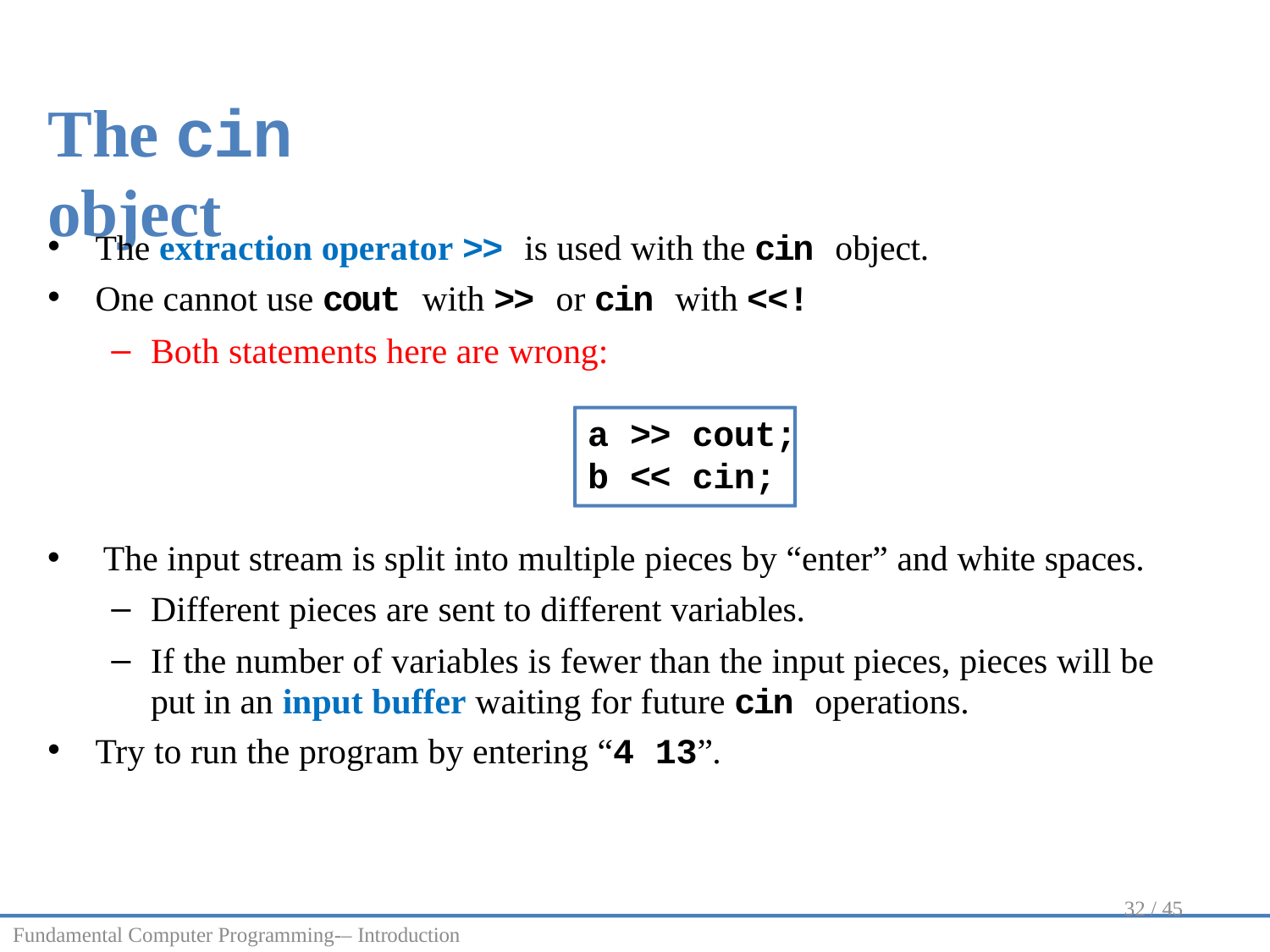

The cin object
The extraction operator >> is used with the cin object.
One cannot use cout with >> or cin with <<!
Both statements here are wrong:

a >> cout;
b << cin;

The input stream is split into multiple pieces by “enter” and white spaces.
Different pieces are sent to different variables.
If the number of variables is fewer than the input pieces, pieces will be put in an input buffer waiting for future cin operations.
Try to run the program by entering “4 13”.

32 / 45

Fundamental Computer Programming-– Introduction